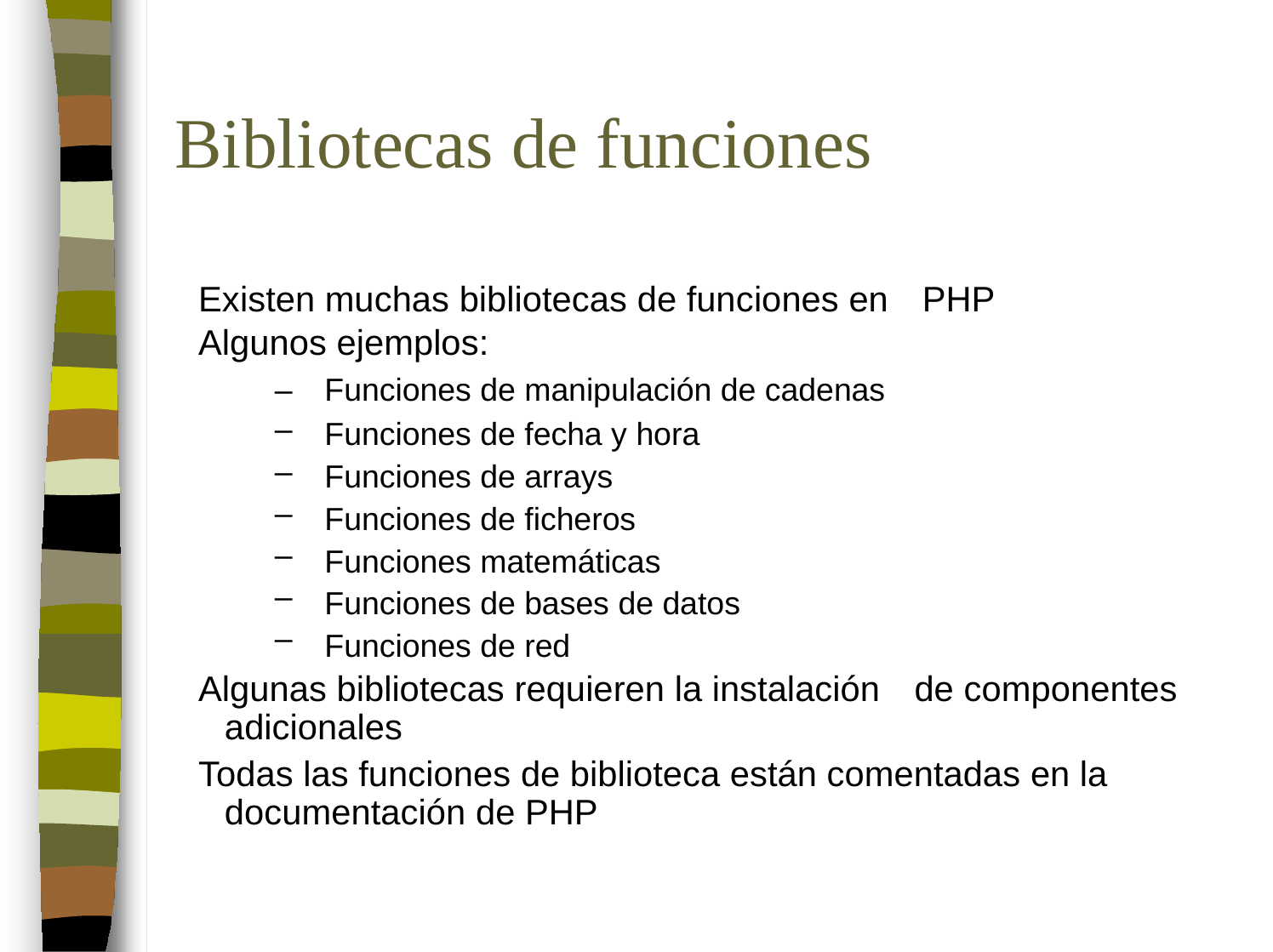

Bibliotecas de funciones

   Existen muchas bibliotecas de funciones en
   Algunos ejemplos:
PHP

–
–
–
–
–
–
–
Funciones de manipulación de cadenas
Funciones de fecha y hora Funciones de arrays Funciones de ficheros Funciones matemáticas Funciones de bases de datos Funciones de red

   Algunas bibliotecas requieren la instalación
adicionales
de componentes

   Todas las funciones de biblioteca están comentadas en la
documentación de PHP